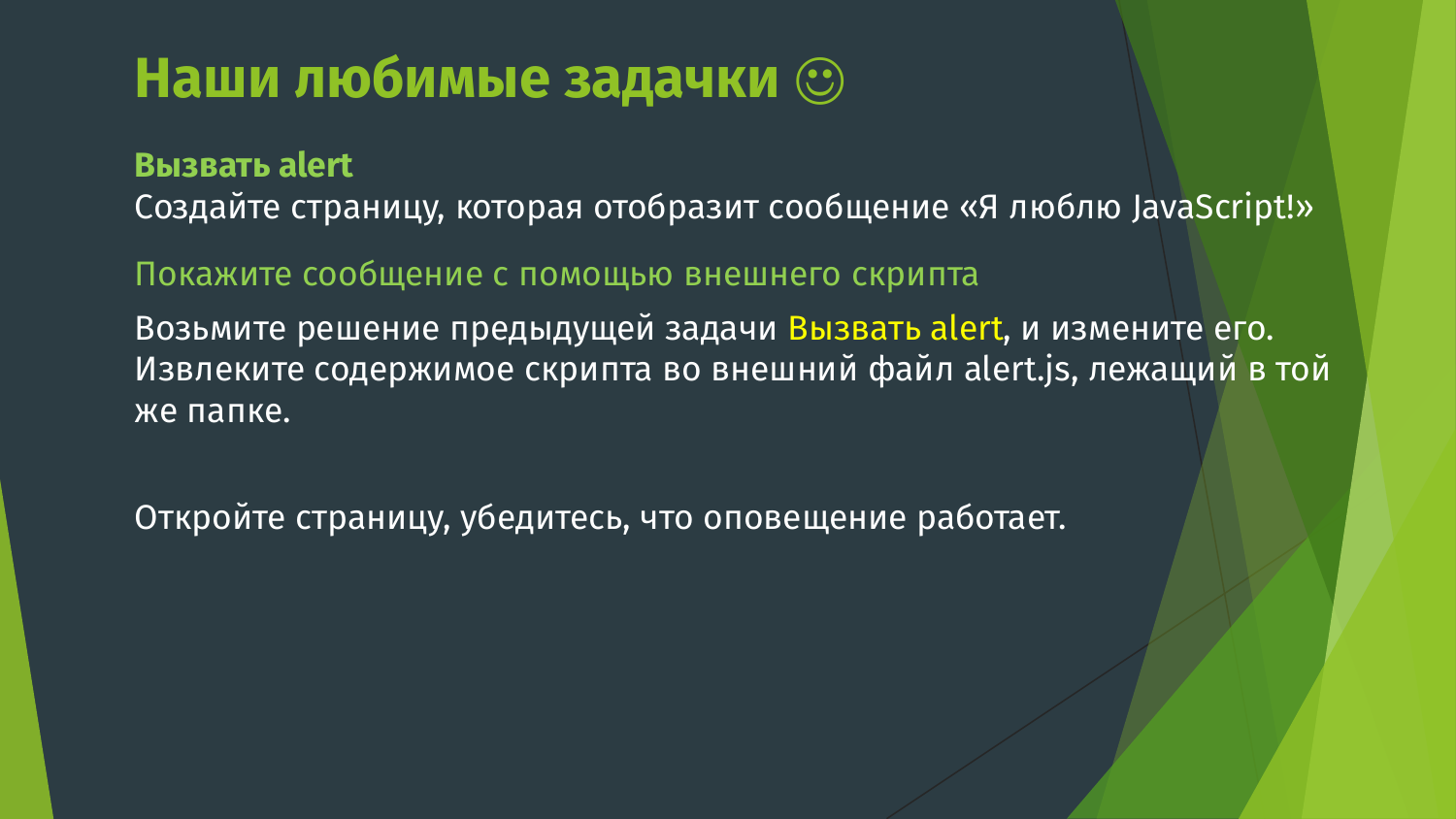

# Наши любимые задачки ☺
Вызвать alert
Создайте страницу, которая отобразит сообщение «Я люблю JavaScript!»

Покажите сообщение с помощью внешнего скрипта
Возьмите решение предыдущей задачи Вызвать alert, и измените его. Извлеките содержимое скрипта во внешний файл alert.js, лежащий в той же папке.

Откройте страницу, убедитесь, что оповещение работает.